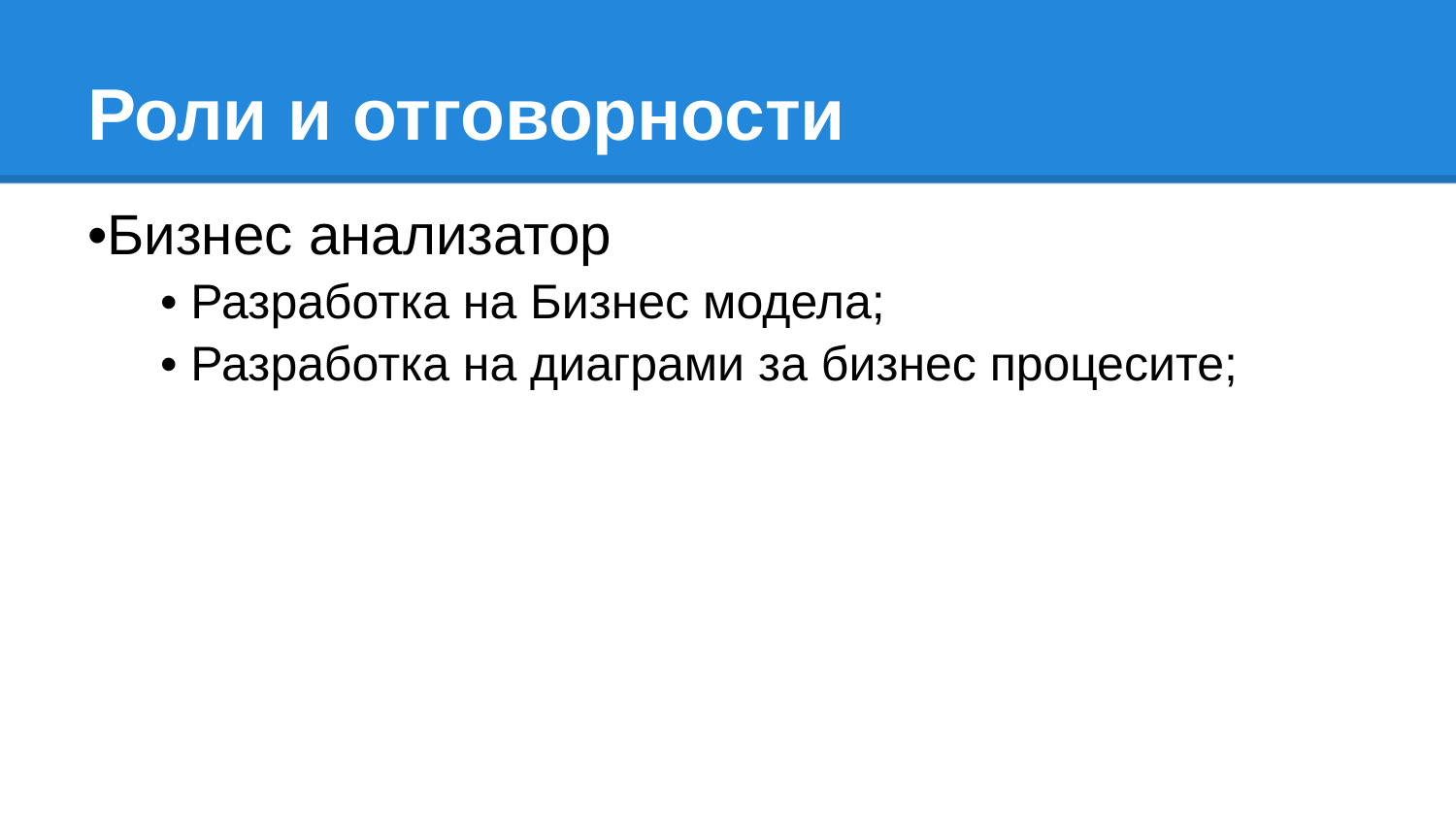

# Роли и отговорности
•Бизнес анализатор
• Разработка на Бизнес модела;
• Разработка на диаграми за бизнес процесите;